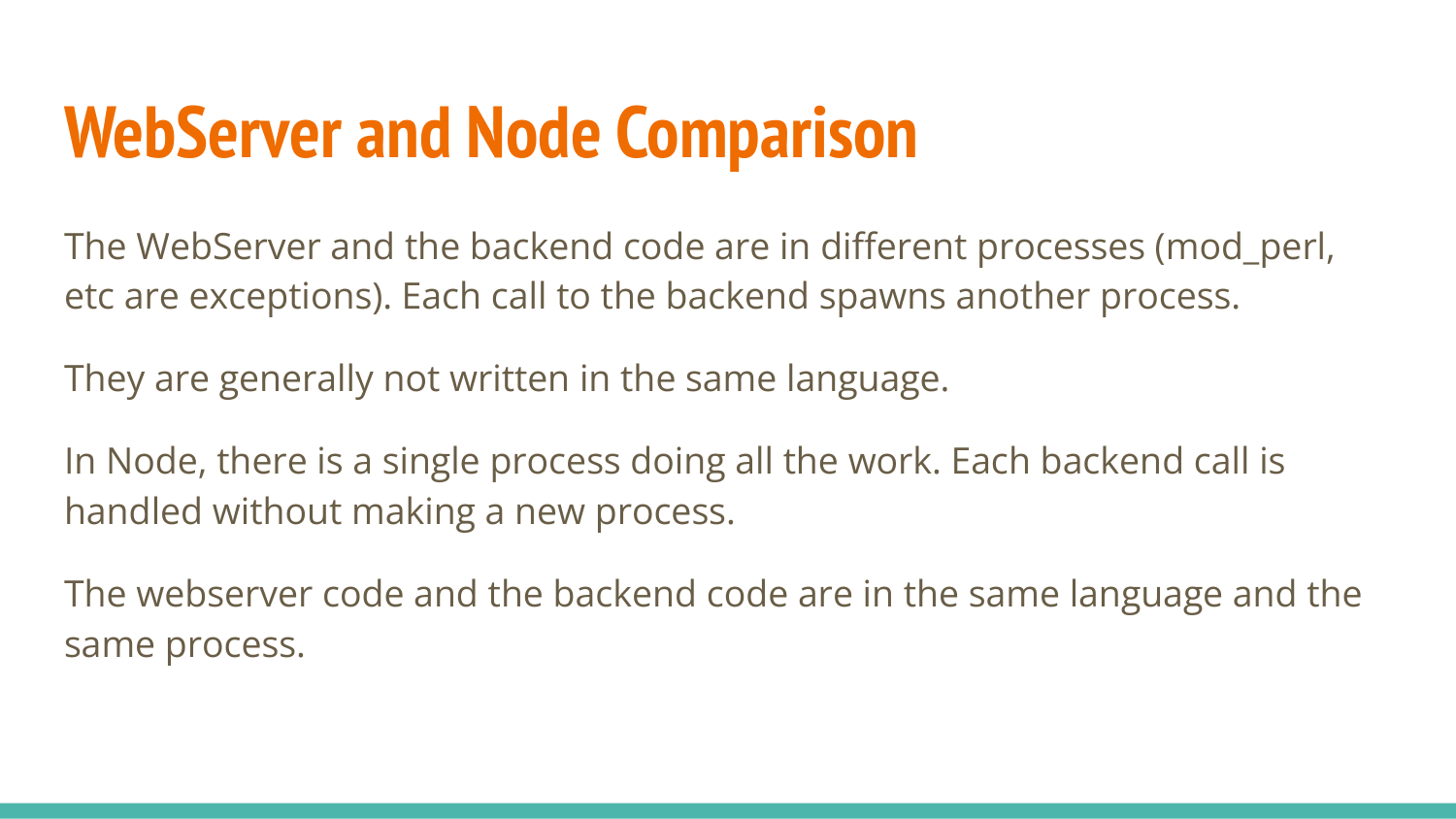

# WebServer and Node Comparison
The WebServer and the backend code are in different processes (mod_perl, etc are exceptions). Each call to the backend spawns another process.
They are generally not written in the same language.
In Node, there is a single process doing all the work. Each backend call is handled without making a new process.
The webserver code and the backend code are in the same language and the same process.